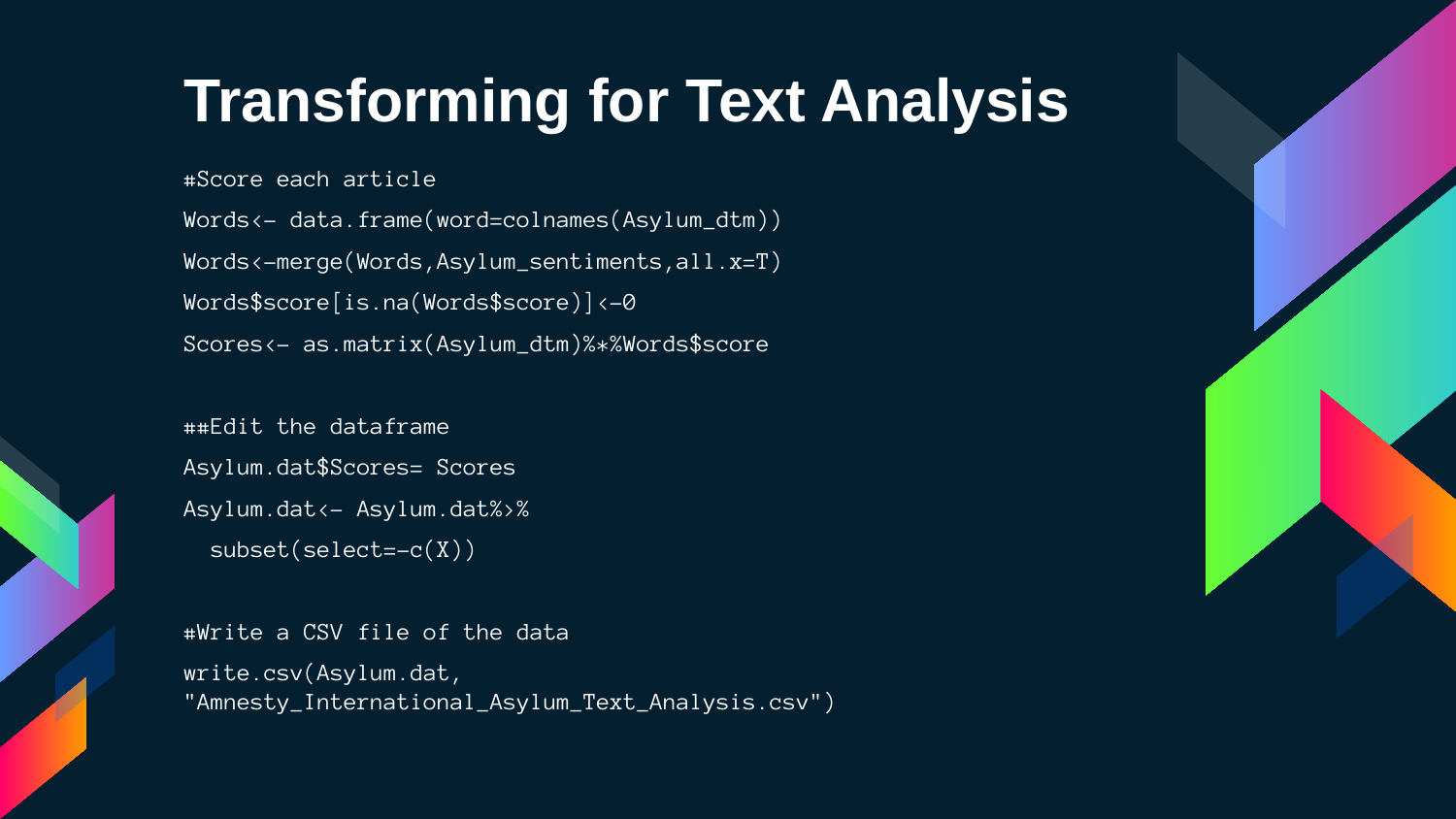

# Transforming for Text Analysis
#Score each article
Words<- data.frame(word=colnames(Asylum_dtm))
Words<-merge(Words,Asylum_sentiments,all.x=T)
Words$score[is.na(Words$score)]<-0
Scores<- as.matrix(Asylum_dtm)%*%Words$score

##Edit the dataframe
Asylum.dat$Scores= Scores
Asylum.dat<- Asylum.dat%>%
  subset(select=-c(X))

#Write a CSV file of the data
write.csv(Asylum.dat, "Amnesty_International_Asylum_Text_Analysis.csv")